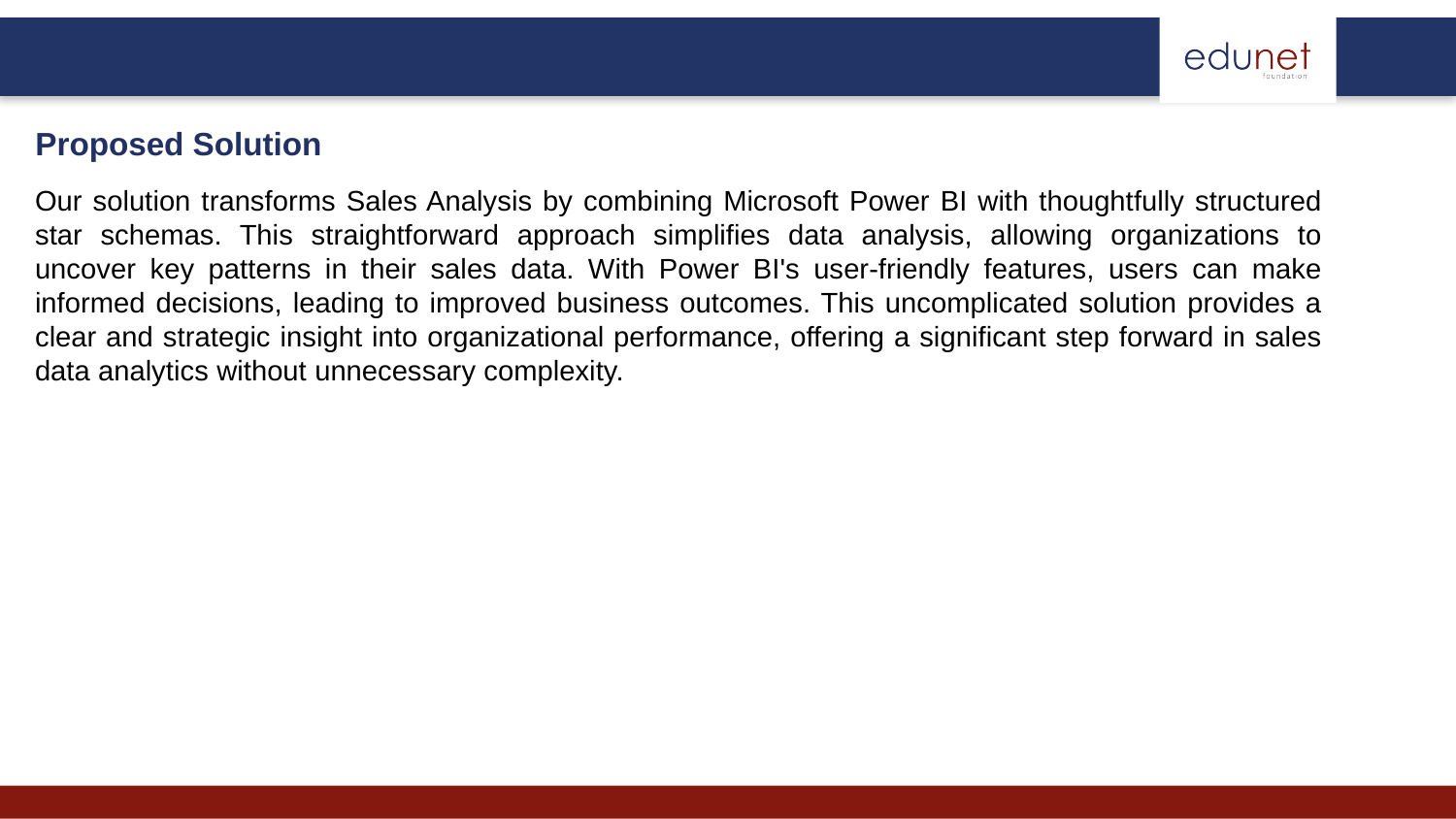

Proposed Solution
Our solution transforms Sales Analysis by combining Microsoft Power BI with thoughtfully structured star schemas. This straightforward approach simplifies data analysis, allowing organizations to uncover key patterns in their sales data. With Power BI's user-friendly features, users can make informed decisions, leading to improved business outcomes. This uncomplicated solution provides a clear and strategic insight into organizational performance, offering a significant step forward in sales data analytics without unnecessary complexity.